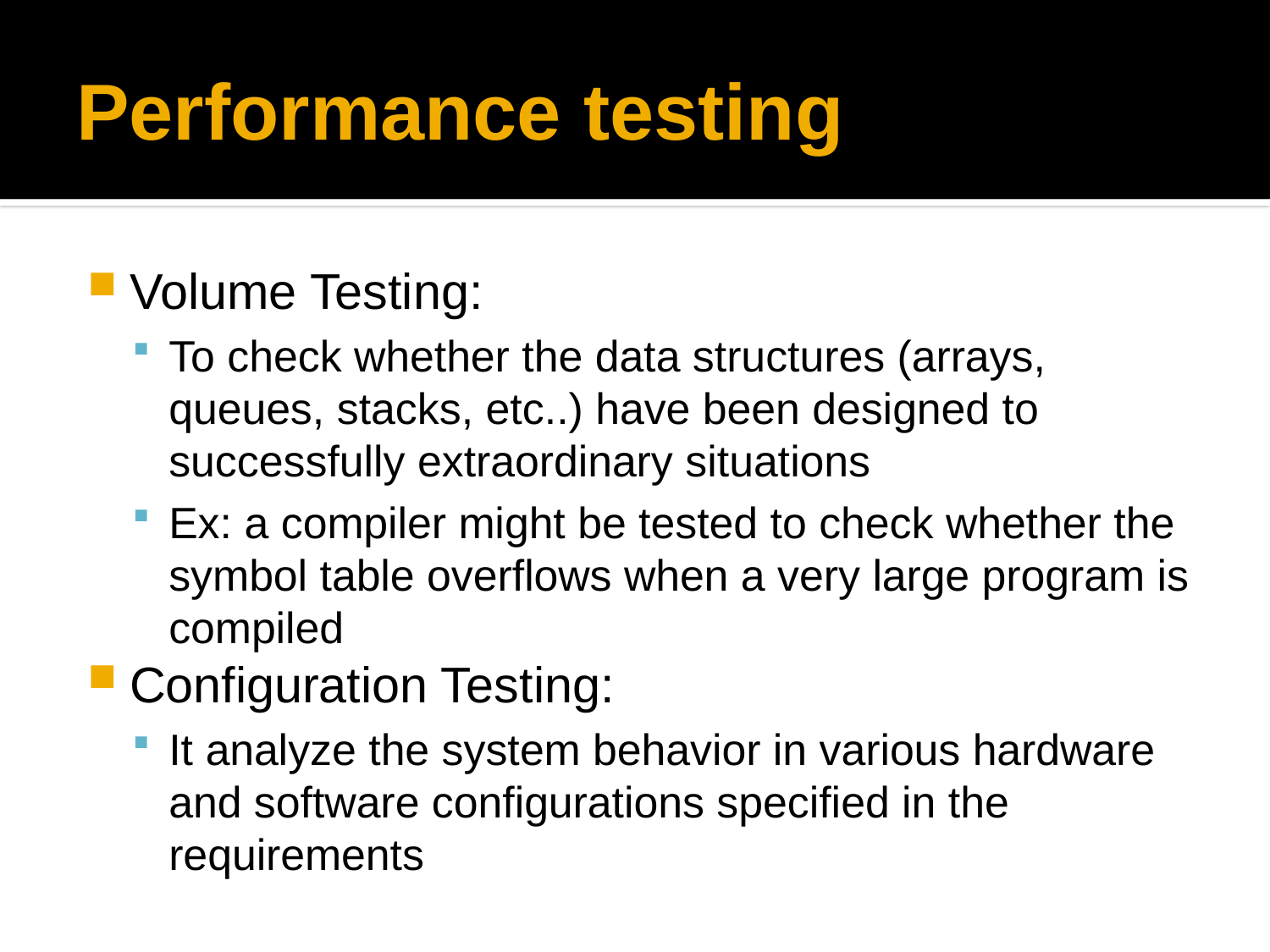

# Performance testing
Volume Testing:
To check whether the data structures (arrays, queues, stacks, etc..) have been designed to successfully extraordinary situations
Ex: a compiler might be tested to check whether the symbol table overflows when a very large program is compiled
Configuration Testing:
It analyze the system behavior in various hardware and software configurations specified in the requirements